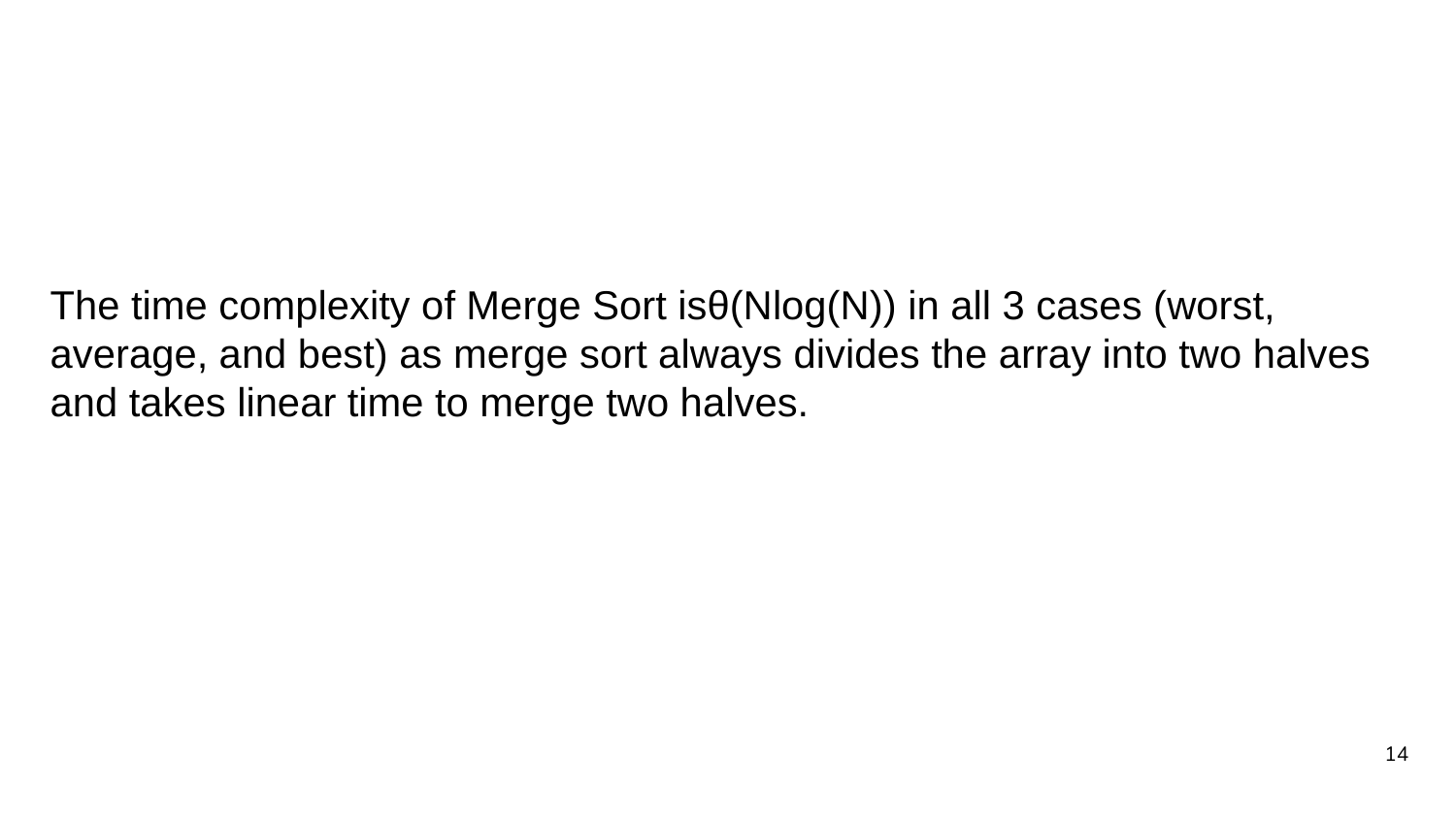

The time complexity of Merge Sort isθ(Nlog(N)) in all 3 cases (worst, average, and best) as merge sort always divides the array into two halves and takes linear time to merge two halves.

14